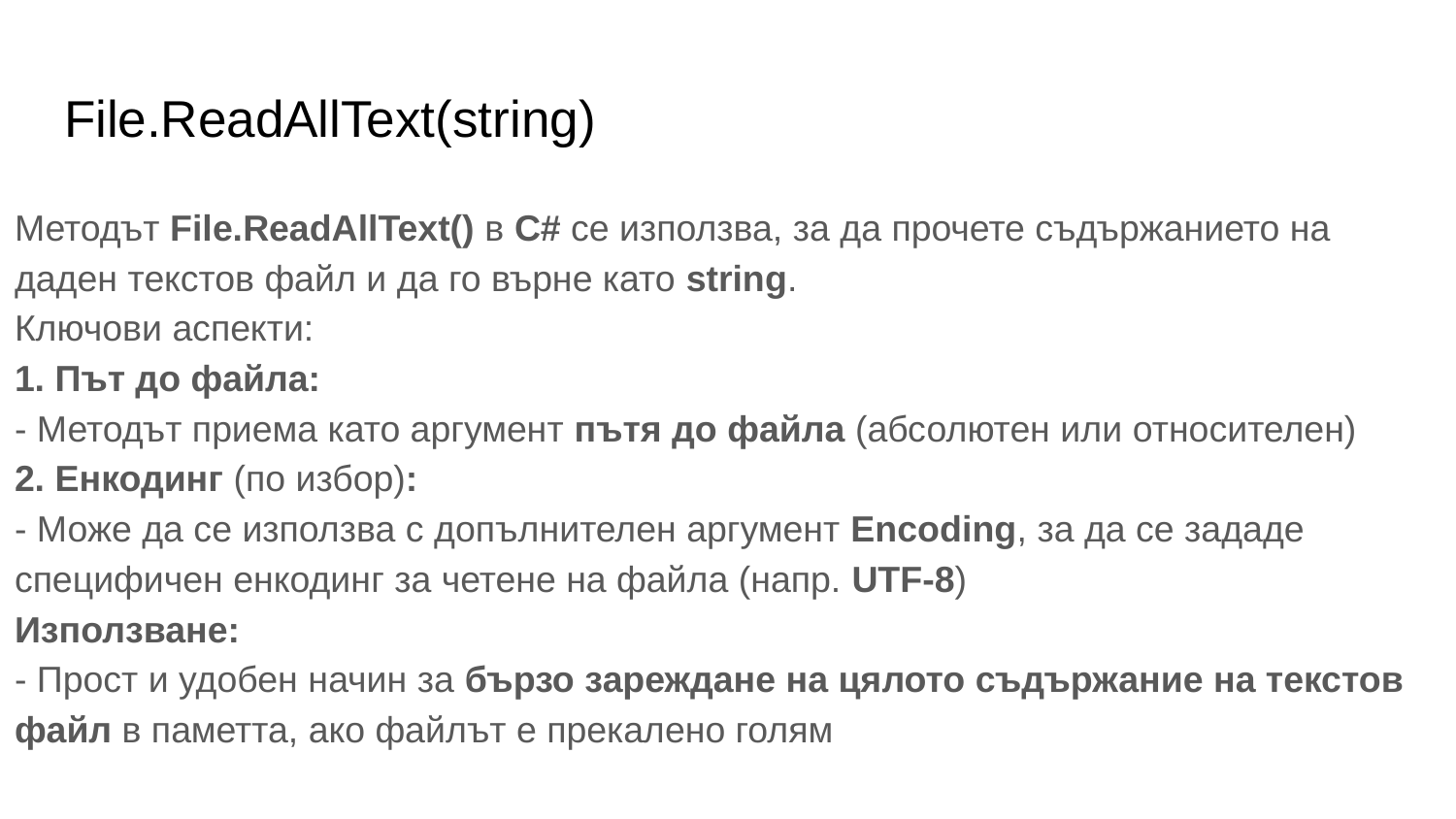

# File.ReadAllText(string)
Методът File.ReadAllText() в C# се използва, за да прочете съдържанието на даден текстов файл и да го върне като string.
Ключови аспекти:
1. Път до файла:
- Методът приема като аргумент пътя до файла (абсолютен или относителен)
2. Енкодинг (по избор):
- Може да се използва с допълнителен аргумент Encoding, за да се зададе специфичен енкодинг за четене на файла (напр. UTF-8)
Използване:
- Прост и удобен начин за бързо зареждане на цялото съдържание на текстов файл в паметта, ако файлът е прекалено голям